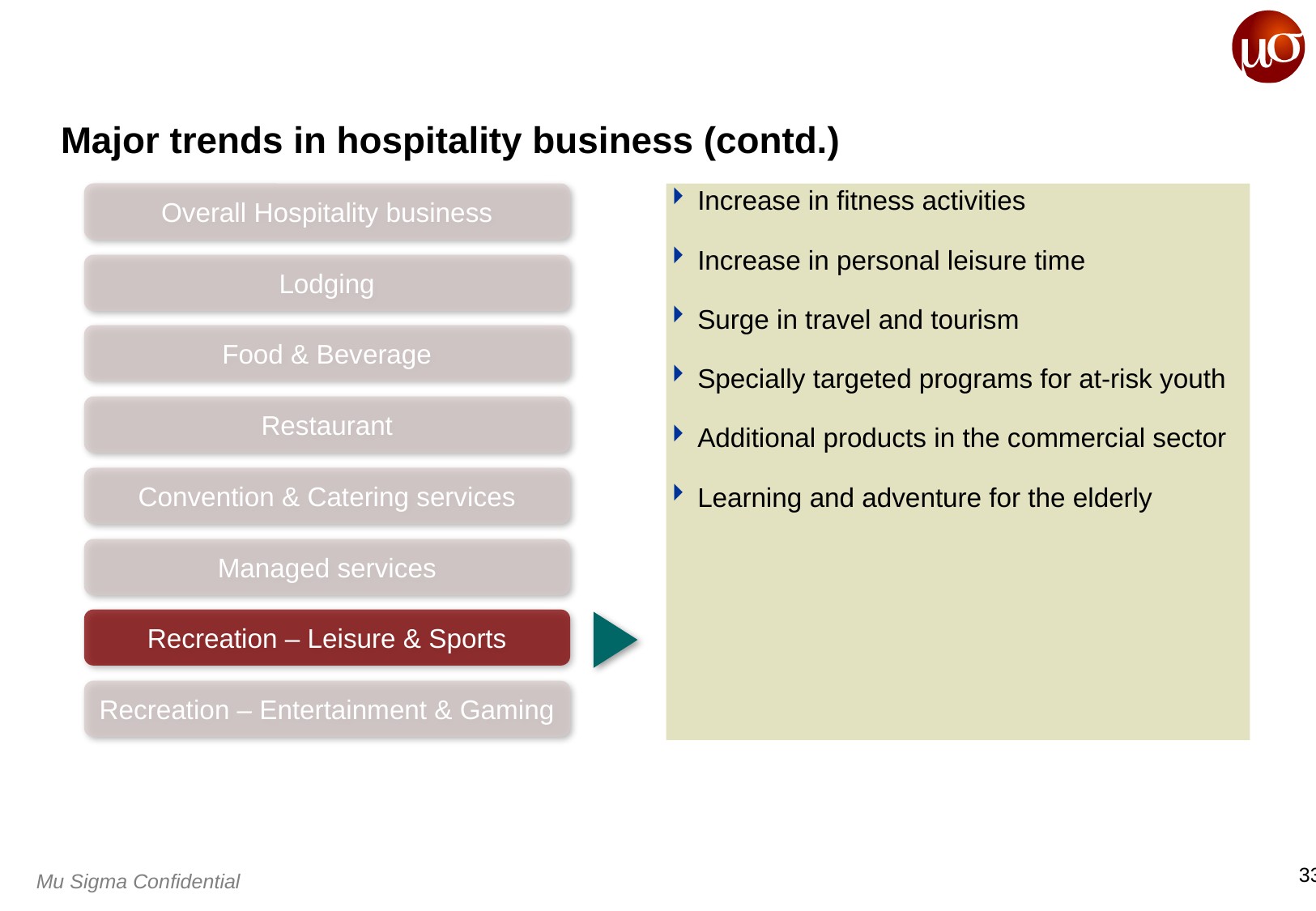

# Major trends in hospitality business (contd.)
Overall Hospitality business
Increase in fitness activities
Increase in personal leisure time
Surge in travel and tourism
Specially targeted programs for at-risk youth
Additional products in the commercial sector
Learning and adventure for the elderly
Lodging
Food & Beverage
Restaurant
Convention & Catering services
Managed services
Recreation – Leisure & Sports

Recreation – Entertainment & Gaming